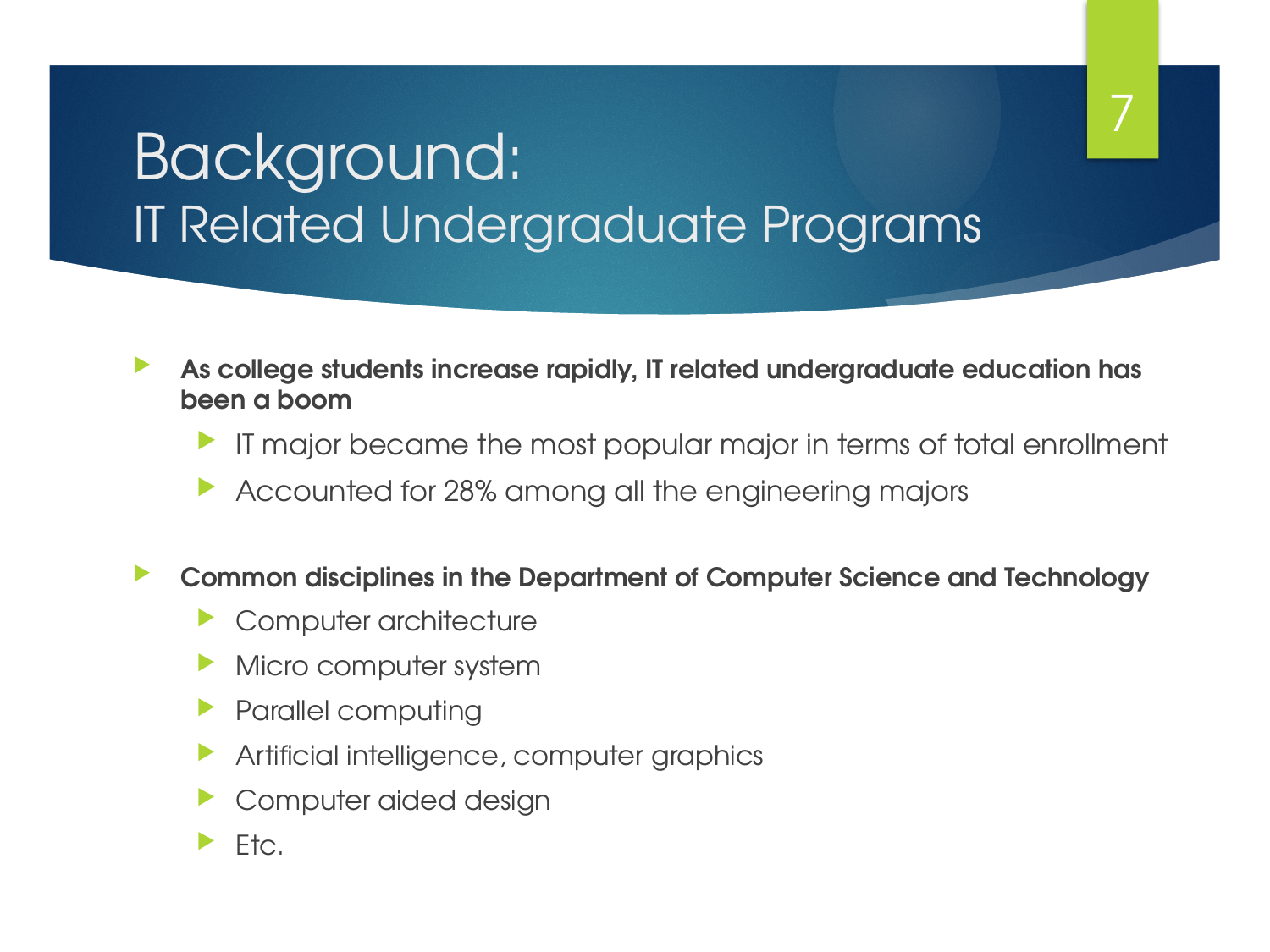

7
# Background: IT Related Undergraduate Programs
As college students increase rapidly, IT related undergraduate education has been a boom
IT major became the most popular major in terms of total enrollment
Accounted for 28% among all the engineering majors

Common disciplines in the Department of Computer Science and Technology
Computer architecture
Micro computer system
Parallel computing
Artificial intelligence, computer graphics
Computer aided design
Etc.